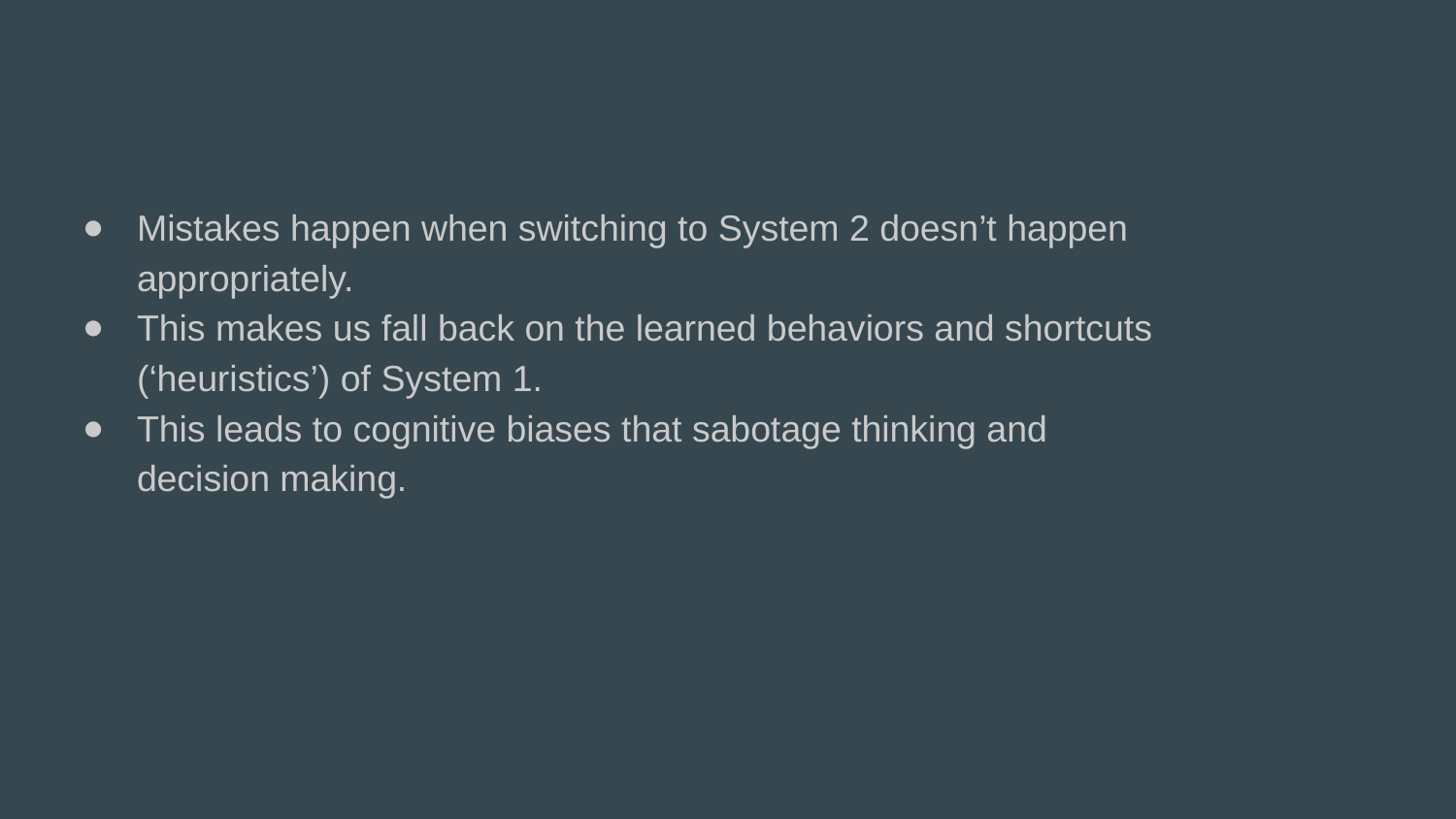

#
Mistakes happen when switching to System 2 doesn’t happen appropriately.
This makes us fall back on the learned behaviors and shortcuts (‘heuristics’) of System 1.
This leads to cognitive biases that sabotage thinking and decision making.